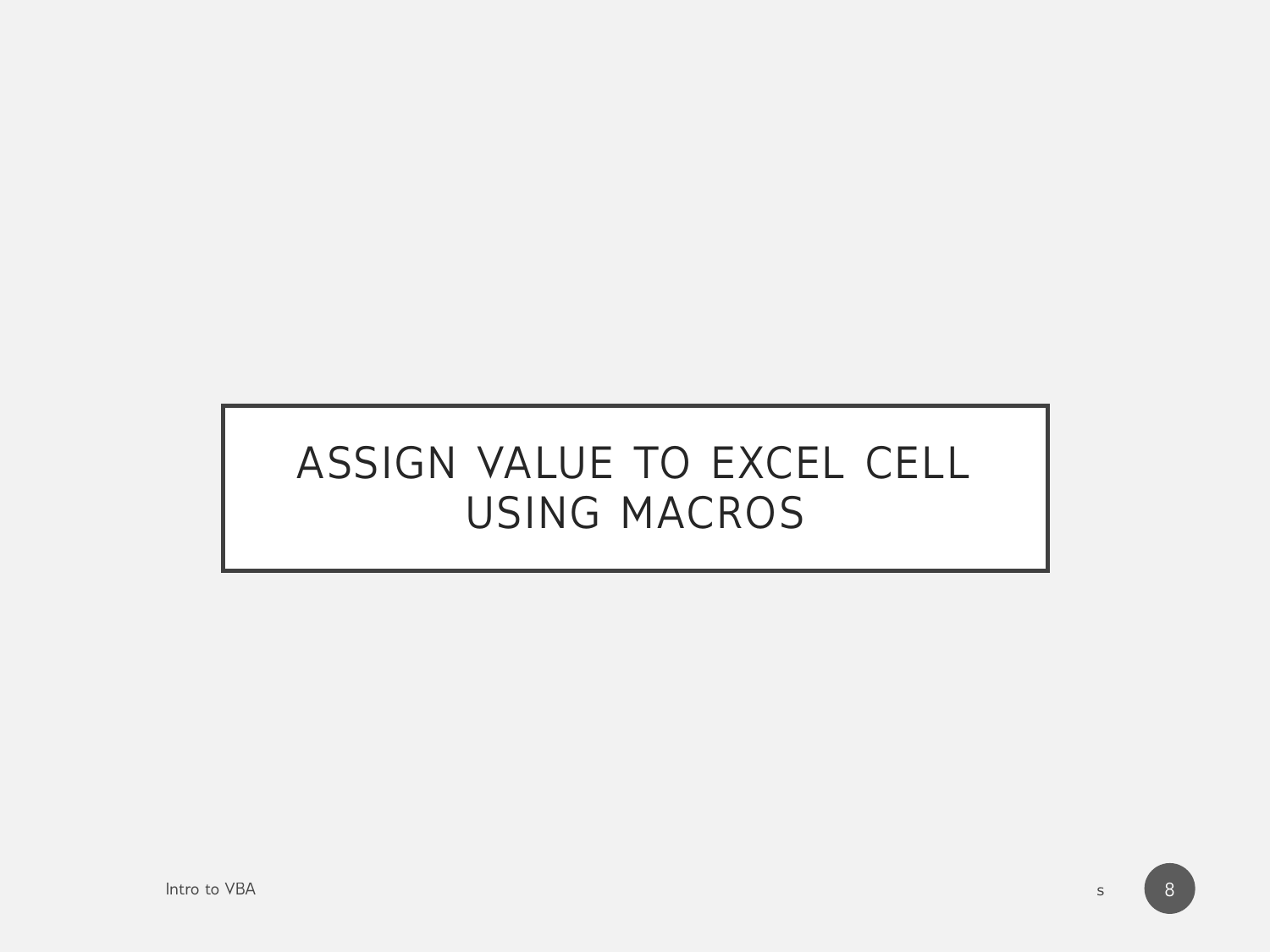

# ASSIGN value to excel cell using macros
8
Intro to VBA
  s